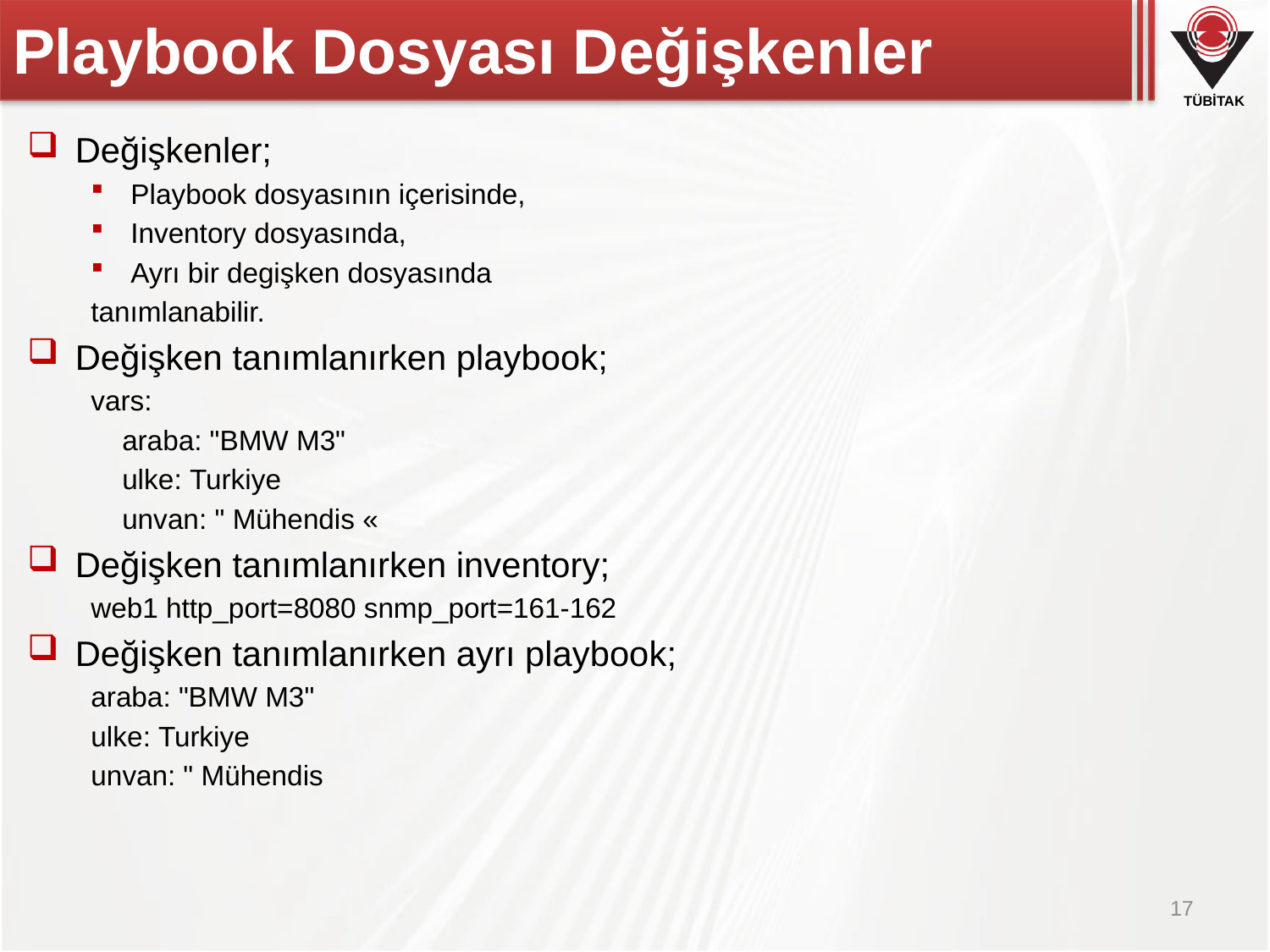

# Playbook Dosyası Değişkenler
Değişkenler;
Playbook dosyasının içerisinde,
Inventory dosyasında,
Ayrı bir degişken dosyasında
tanımlanabilir.
Değişken tanımlanırken playbook;
vars:
    araba: "BMW M3"
    ulke: Turkiye
    unvan: " Mühendis «
Değişken tanımlanırken inventory;
web1 http_port=8080 snmp_port=161-162
Değişken tanımlanırken ayrı playbook;
araba: "BMW M3"
ulke: Turkiye
unvan: " Mühendis
17